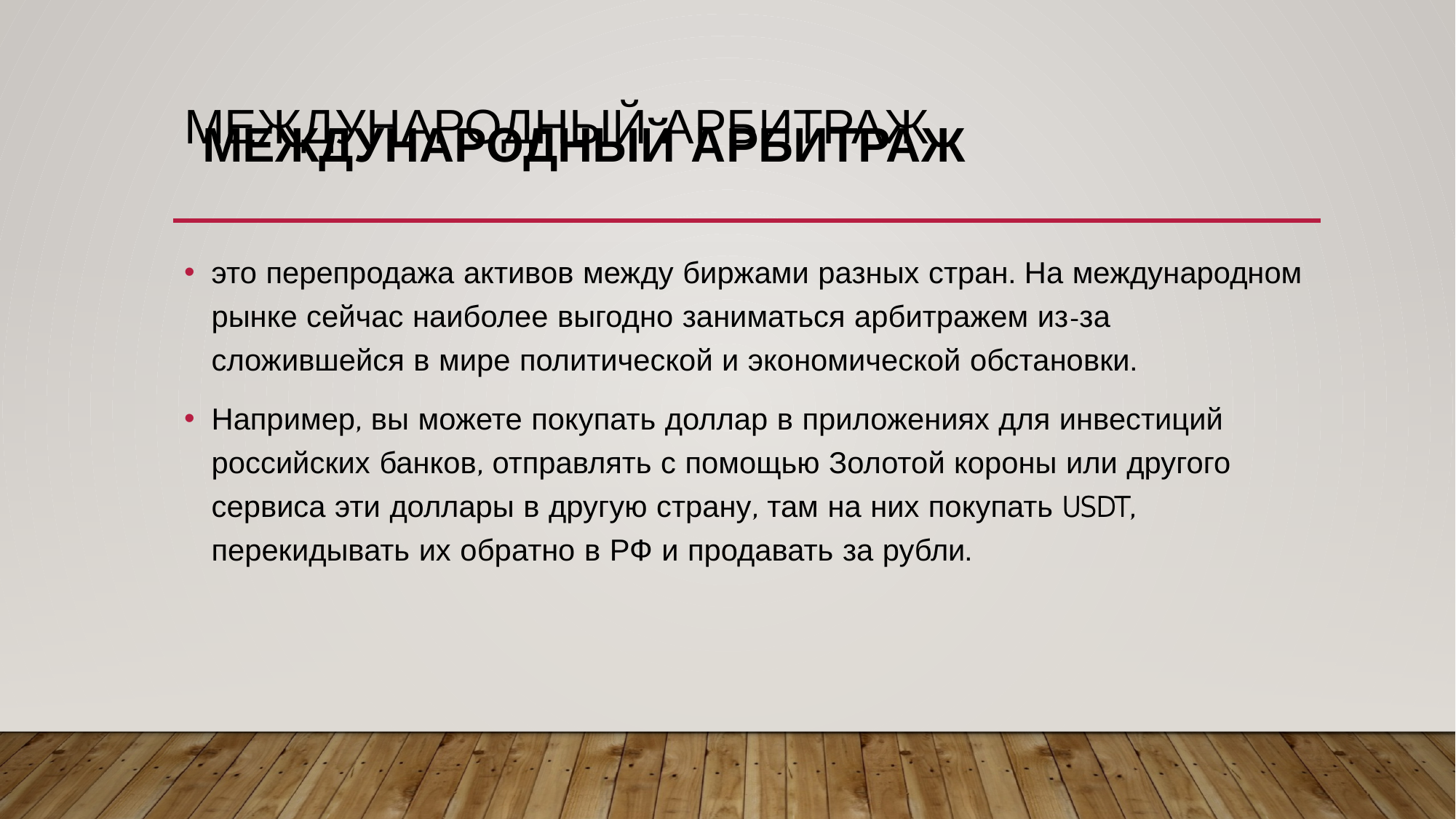

# Международный арбитраж
Международный арбитраж
это перепродажа активов между биржами разных стран. На международном рынке сейчас наиболее выгодно заниматься арбитражем из-за сложившейся в мире политической и экономической обстановки.
Например, вы можете покупать доллар в приложениях для инвестиций российских банков, отправлять с помощью Золотой короны или другого сервиса эти доллары в другую страну, там на них покупать USDT, перекидывать их обратно в РФ и продавать за рубли.